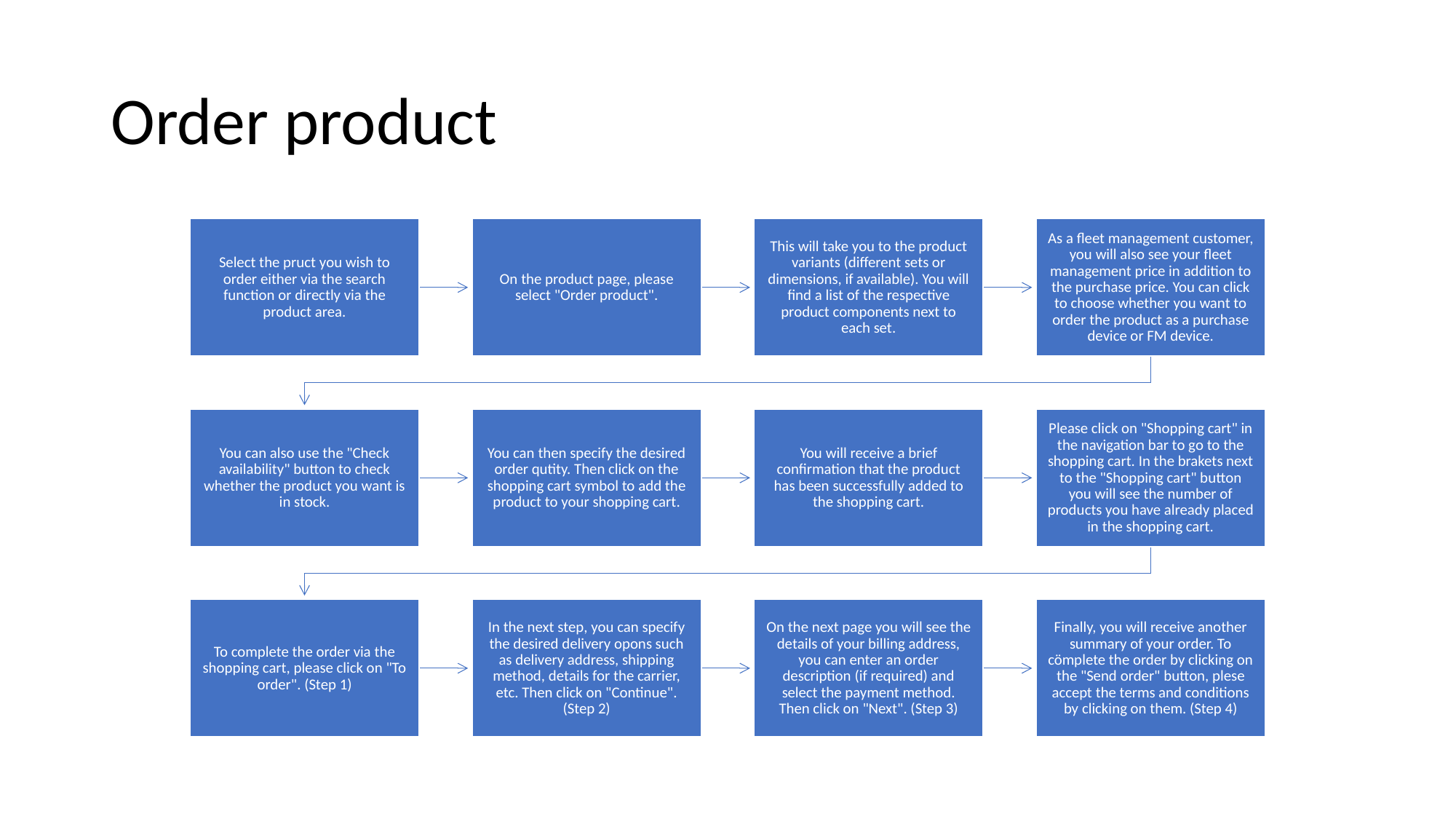

# Order product

Select the pruct you wish to order either via the search function or directly via the product area.

On the product page, please select "Order product".

This will take you to the product variants (different sets or dimensions, if available). You will find a list of the respective product components next to each set.

As a fleet management customer, you will also see your fleet management price in addition to the purchase price. You can click to choose whether you want to order the product as a purchase device or FM device.

You can also use the "Check availability" button to check whether the product you want is in stock.

You can then specify the desired order qutity. Then click on the shopping cart symbol to add the product to your shopping cart.

You will receive a brief confirmation that the product has been successfully added to the shopping cart.

Please click on "Shopping cart" in the navigation bar to go to the shopping cart. In the brakets next to the "Shopping cart" button you will see the number of products you have already placed in the shopping cart.

To complete the order via the shopping cart, please click on "To order". (Step 1)

In the next step, you can specify the desired delivery opons such as delivery address, shipping method, details for the carrier, etc. Then click on "Continue". (Step 2)

On the next page you will see the details of your billing address, you can enter an order description (if required) and select the payment method. Then click on "Next". (Step 3)
Finally, you will receive another summary of your order. To cömplete the order by clicking on the "Send order" button, plese accept the terms and conditions by clicking on them. (Step 4)